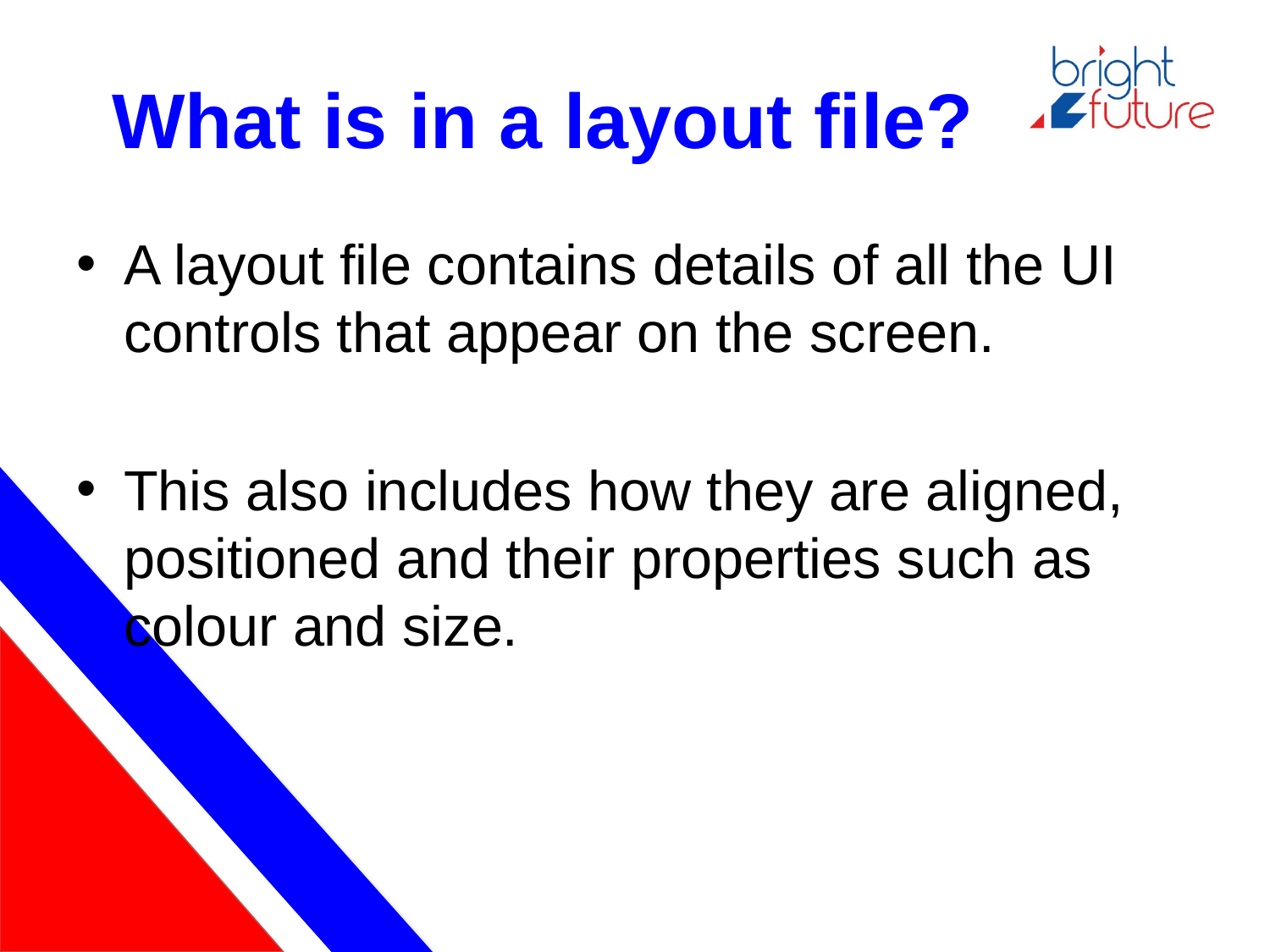

# What is in a layout file?
A layout file contains details of all the UI controls that appear on the screen.

This also includes how they are aligned, positioned and their properties such as colour and size.